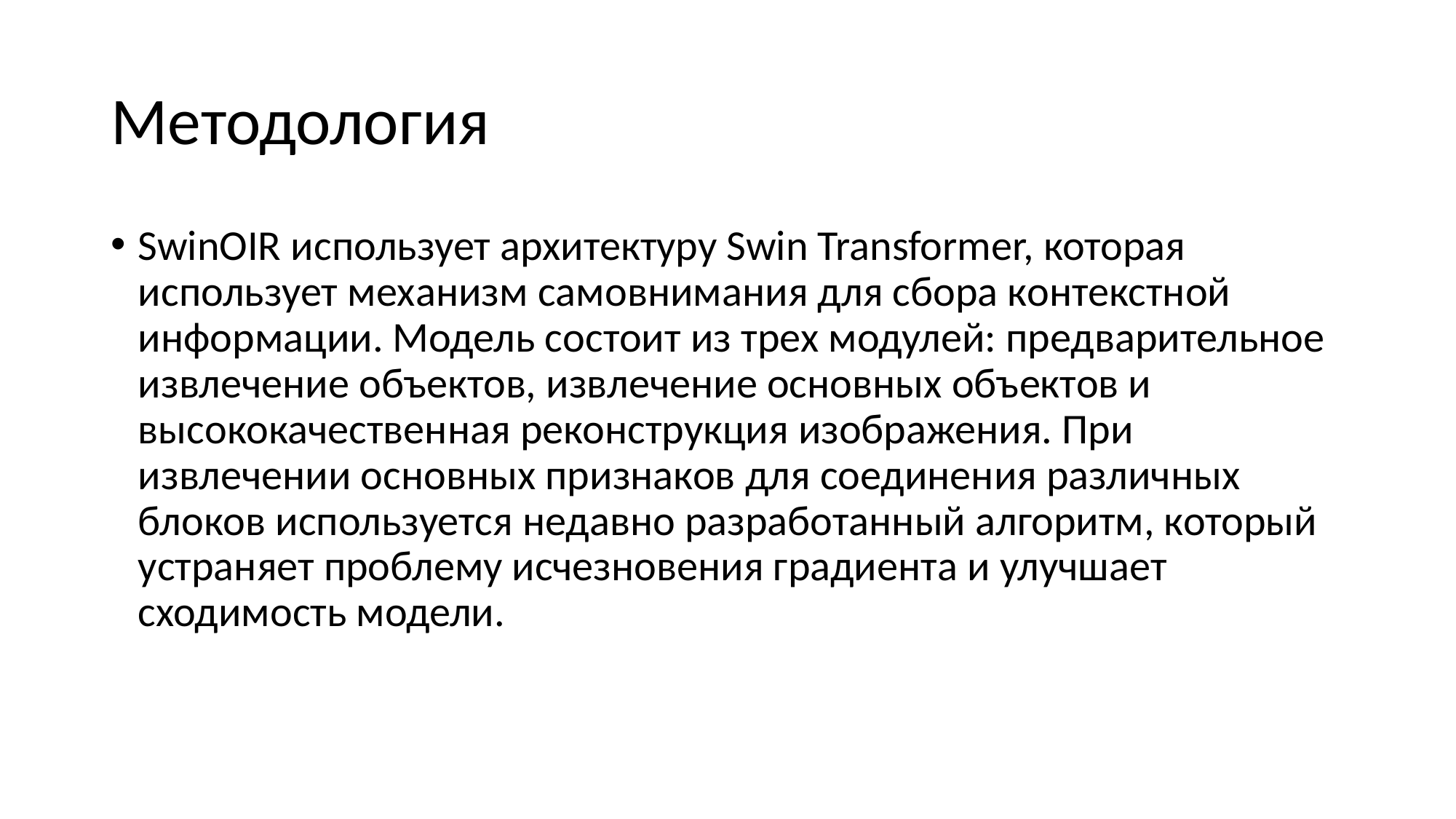

# Методология
SwinOIR использует архитектуру Swin Transformer, которая использует механизм самовнимания для сбора контекстной информации. Модель состоит из трех модулей: предварительное извлечение объектов, извлечение основных объектов и высококачественная реконструкция изображения. При извлечении основных признаков для соединения различных блоков используется недавно разработанный алгоритм, который устраняет проблему исчезновения градиента и улучшает сходимость модели.